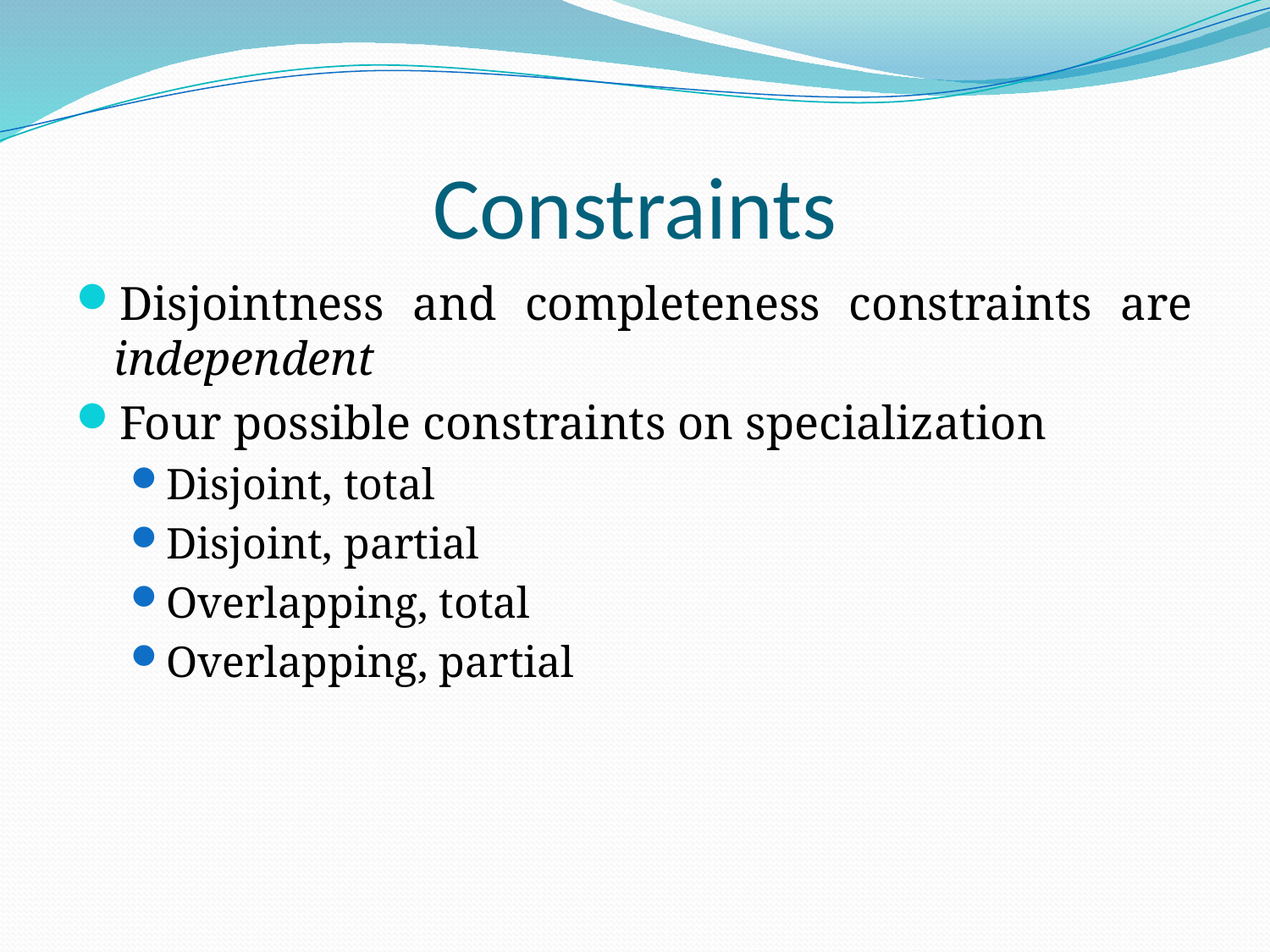

# Constraints
Disjointness and completeness constraints are independent
Four possible constraints on specialization
Disjoint, total
Disjoint, partial
Overlapping, total
Overlapping, partial